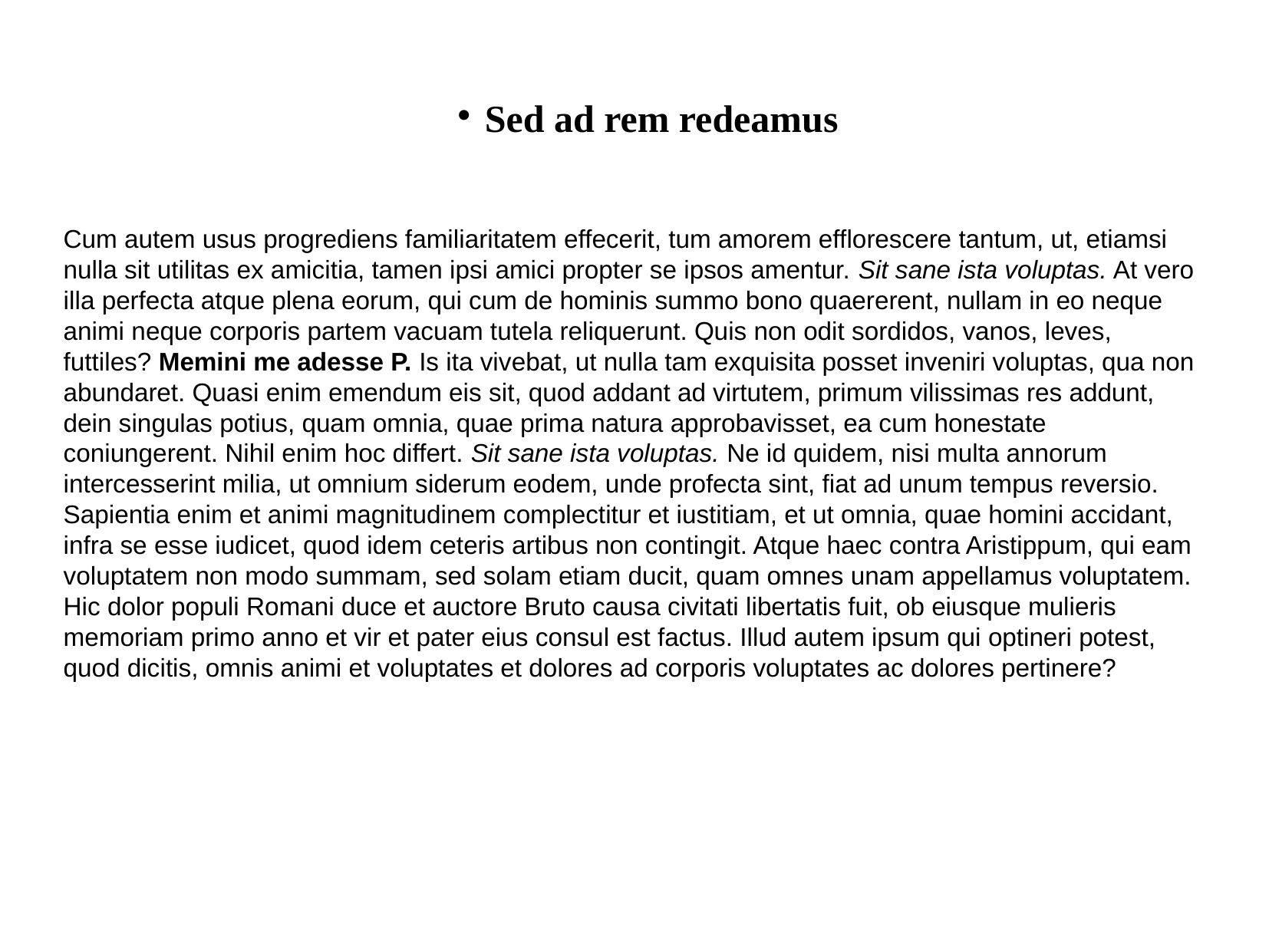

Sed ad rem redeamus
Cum autem usus progrediens familiaritatem effecerit, tum amorem efflorescere tantum, ut, etiamsi nulla sit utilitas ex amicitia, tamen ipsi amici propter se ipsos amentur. Sit sane ista voluptas. At vero illa perfecta atque plena eorum, qui cum de hominis summo bono quaererent, nullam in eo neque animi neque corporis partem vacuam tutela reliquerunt. Quis non odit sordidos, vanos, leves, futtiles? Memini me adesse P. Is ita vivebat, ut nulla tam exquisita posset inveniri voluptas, qua non abundaret. Quasi enim emendum eis sit, quod addant ad virtutem, primum vilissimas res addunt, dein singulas potius, quam omnia, quae prima natura approbavisset, ea cum honestate coniungerent. Nihil enim hoc differt. Sit sane ista voluptas. Ne id quidem, nisi multa annorum intercesserint milia, ut omnium siderum eodem, unde profecta sint, fiat ad unum tempus reversio. Sapientia enim et animi magnitudinem complectitur et iustitiam, et ut omnia, quae homini accidant, infra se esse iudicet, quod idem ceteris artibus non contingit. Atque haec contra Aristippum, qui eam voluptatem non modo summam, sed solam etiam ducit, quam omnes unam appellamus voluptatem. Hic dolor populi Romani duce et auctore Bruto causa civitati libertatis fuit, ob eiusque mulieris memoriam primo anno et vir et pater eius consul est factus. Illud autem ipsum qui optineri potest, quod dicitis, omnis animi et voluptates et dolores ad corporis voluptates ac dolores pertinere?